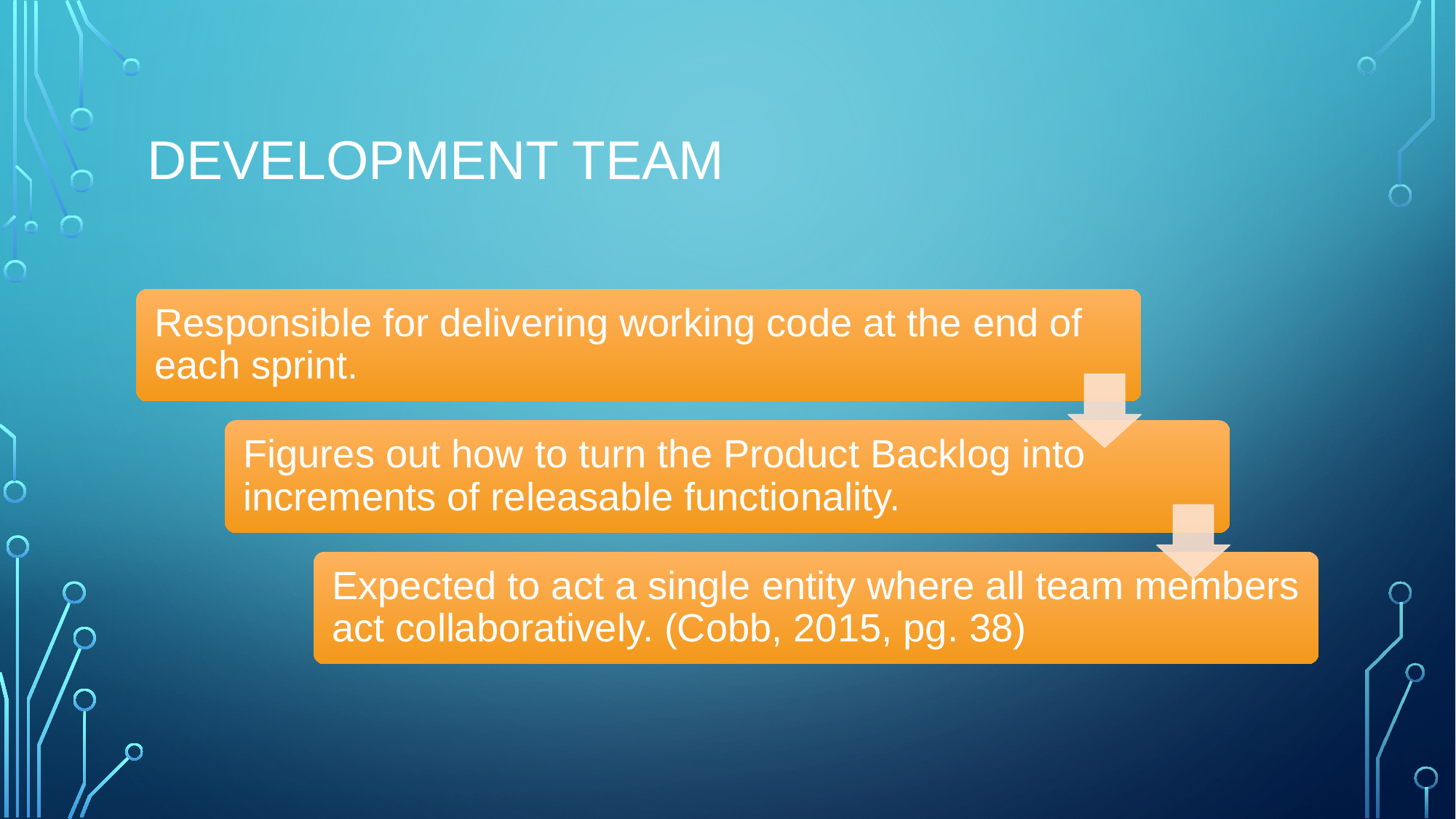

# Development Team
Responsible for delivering working code at the end of each sprint.
Figures out how to turn the Product Backlog into increments of releasable functionality.
Expected to act a single entity where all team members act collaboratively. (Cobb, 2015, pg. 38)